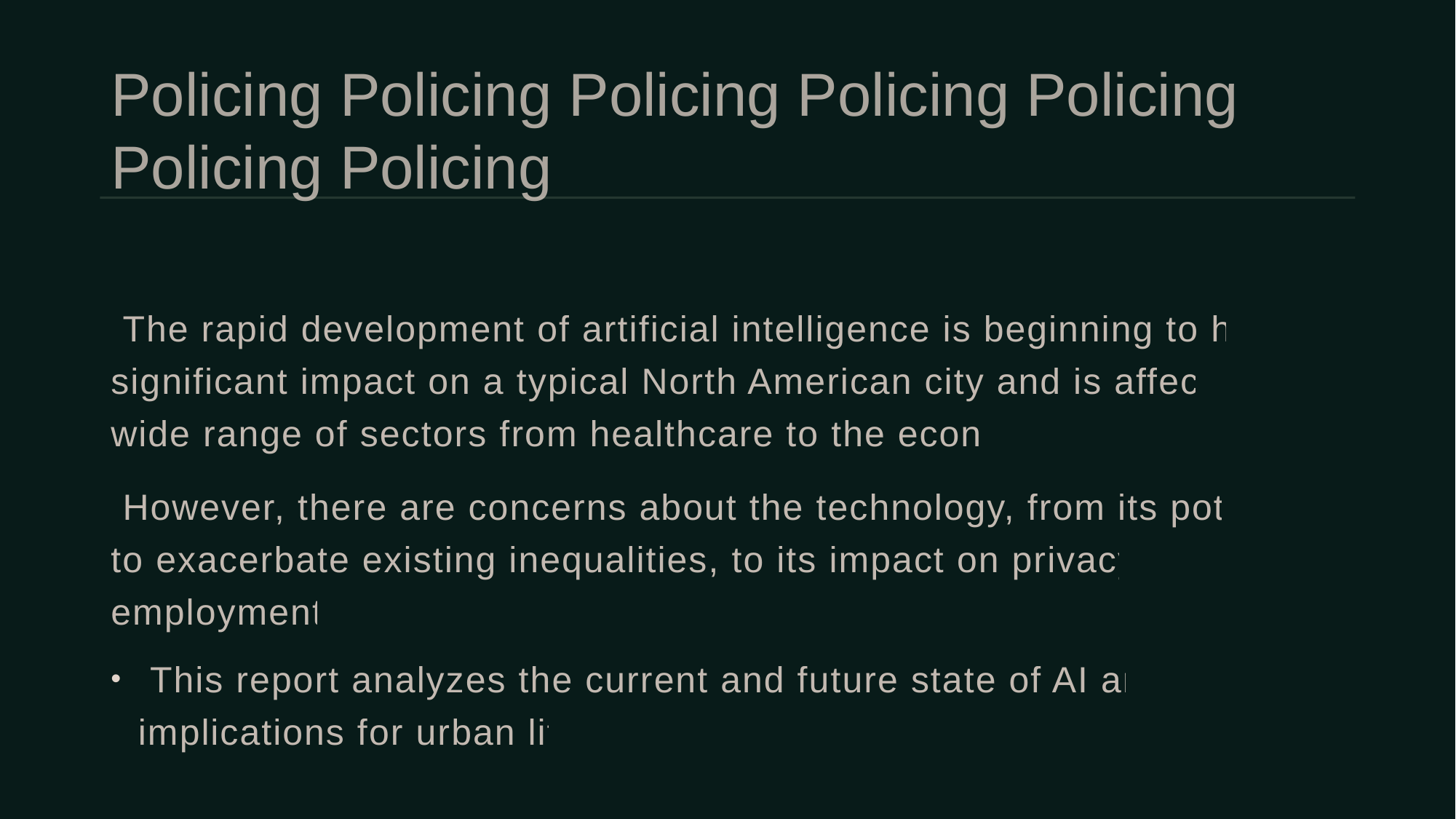

# Policing Policing Policing Policing Policing Policing Policing
 The rapid development of artificial intelligence is beginning to have a significant impact on a typical North American city and is affecting a wide range of sectors from healthcare to the economy.
 However, there are concerns about the technology, from its potential to exacerbate existing inequalities, to its impact on privacy and employment.
 This report analyzes the current and future state of AI and its implications for urban life.